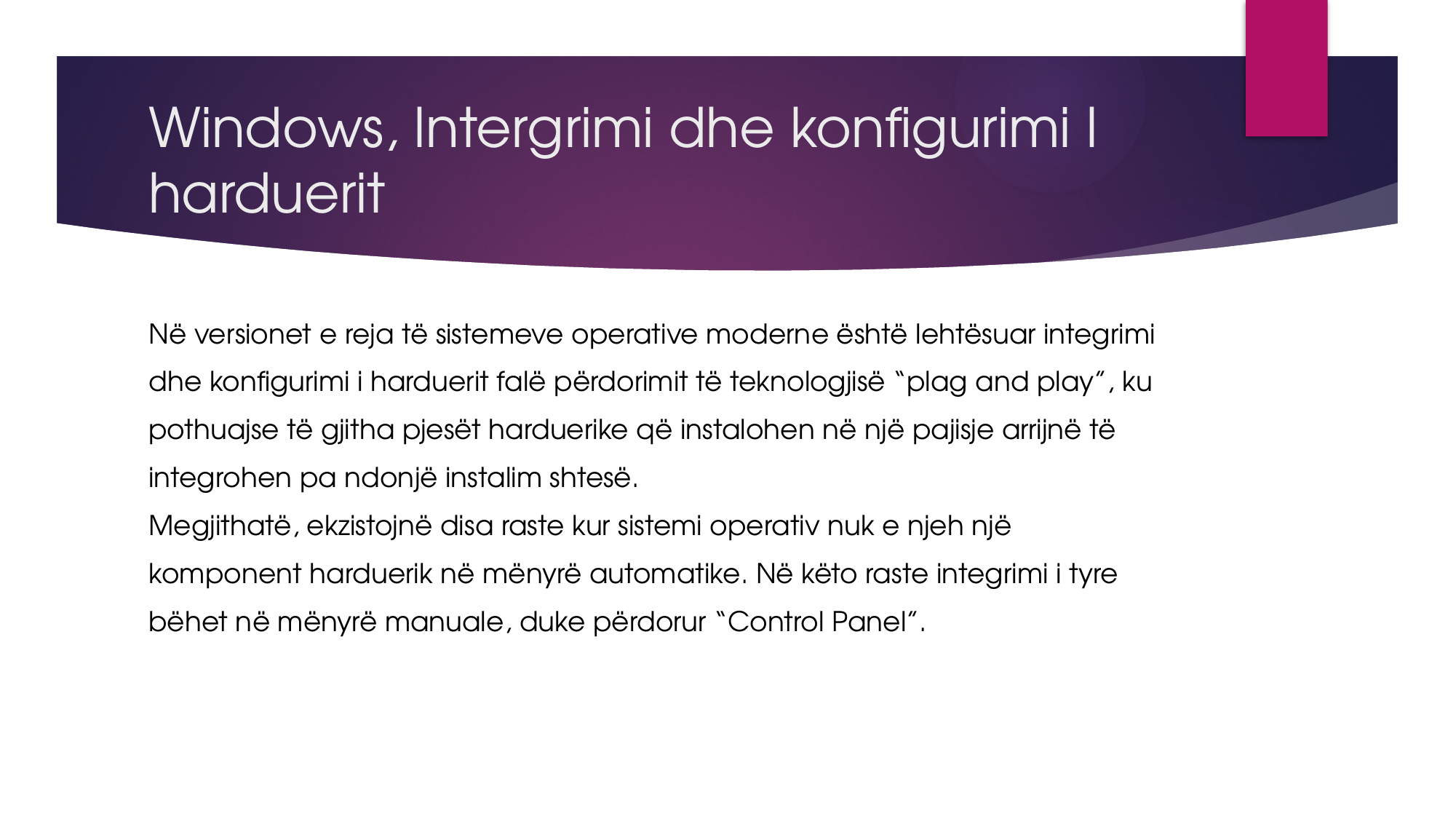

# Windows, Intergrimi dhe konfigurimi I harduerit
Në versionet e reja të sistemeve operative moderne është lehtësuar integrimi
dhe konfigurimi i harduerit falë përdorimit të teknologjisë “plag and play”, ku
pothuajse të gjitha pjesët harduerike që instalohen në një pajisje arrijnë të
integrohen pa ndonjë instalim shtesë.
Megjithatë, ekzistojnë disa raste kur sistemi operativ nuk e njeh një
komponent harduerik në mënyrë automatike. Në këto raste integrimi i tyre
bëhet në mënyrë manuale, duke përdorur “Control Panel”.